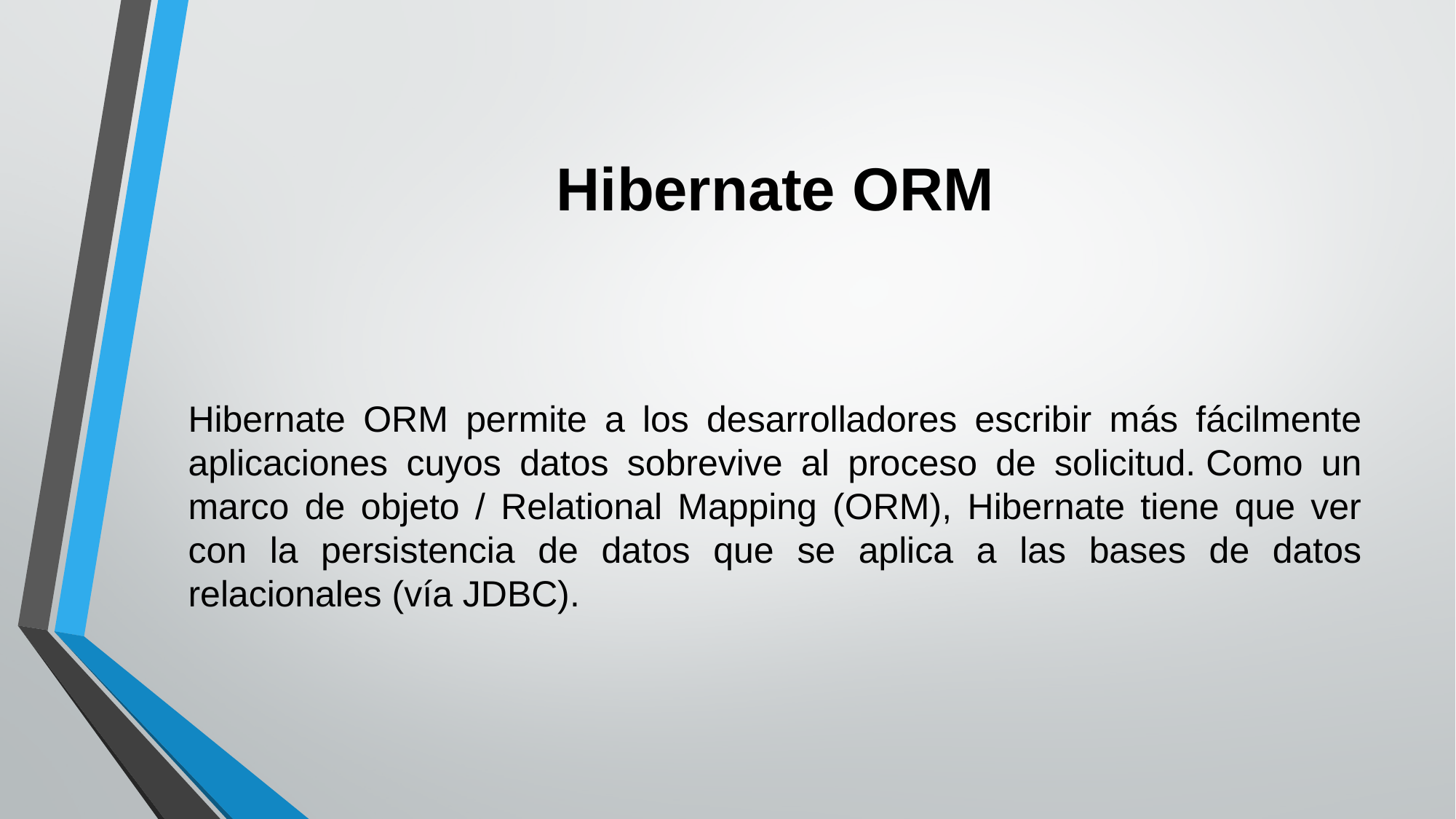

# Hibernate ORM
Hibernate ORM permite a los desarrolladores escribir más fácilmente aplicaciones cuyos datos sobrevive al proceso de solicitud. Como un marco de objeto / Relational Mapping (ORM), Hibernate tiene que ver con la persistencia de datos que se aplica a las bases de datos relacionales (vía JDBC).